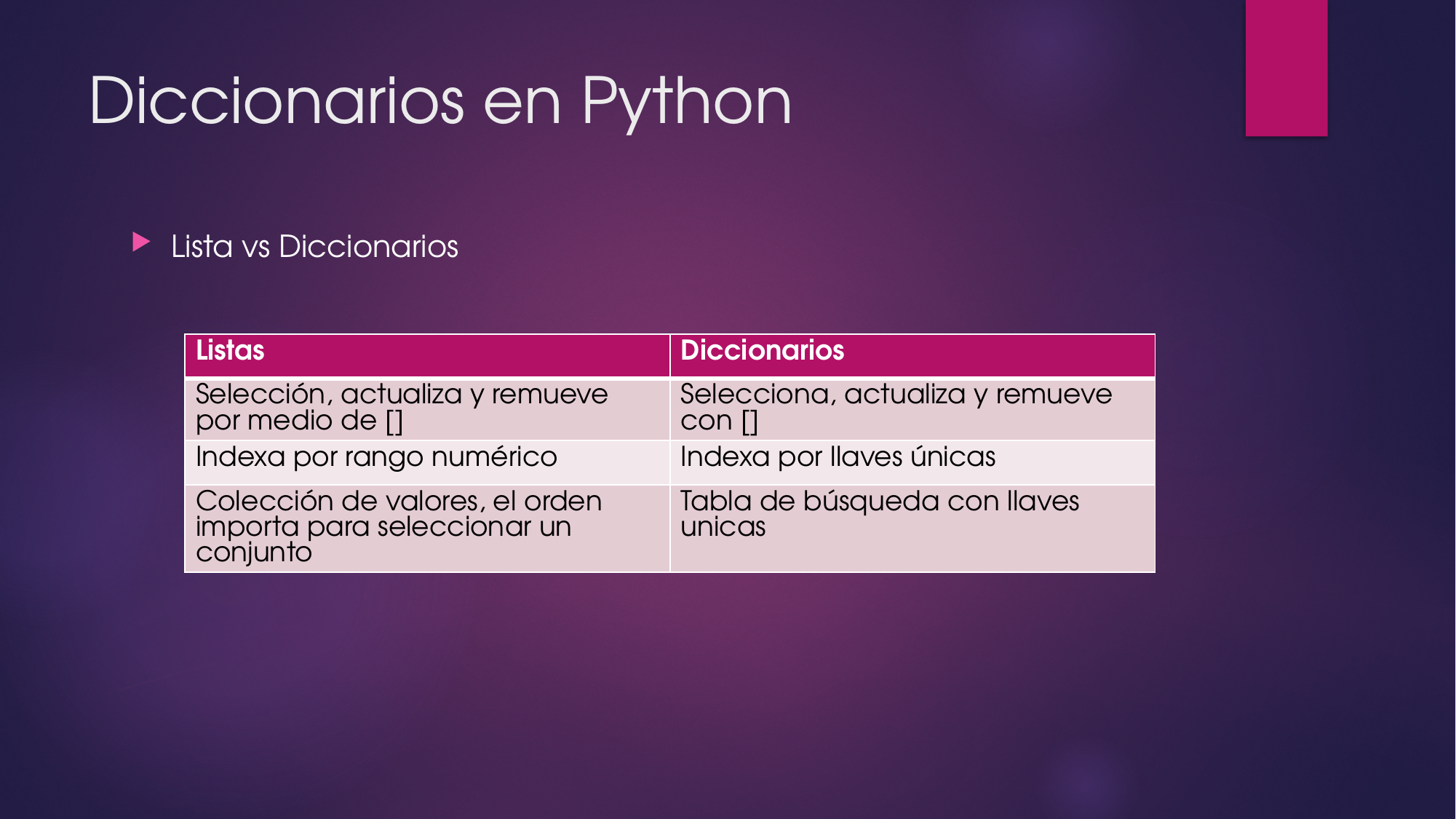

# Diccionarios en Python
Lista vs Diccionarios
| Listas | Diccionarios |
| --- | --- |
| Selección, actualiza y remueve por medio de [] | Selecciona, actualiza y remueve con [] |
| Indexa por rango numérico | Indexa por llaves únicas |
| Colección de valores, el orden importa para seleccionar un conjunto | Tabla de búsqueda con llaves unicas |